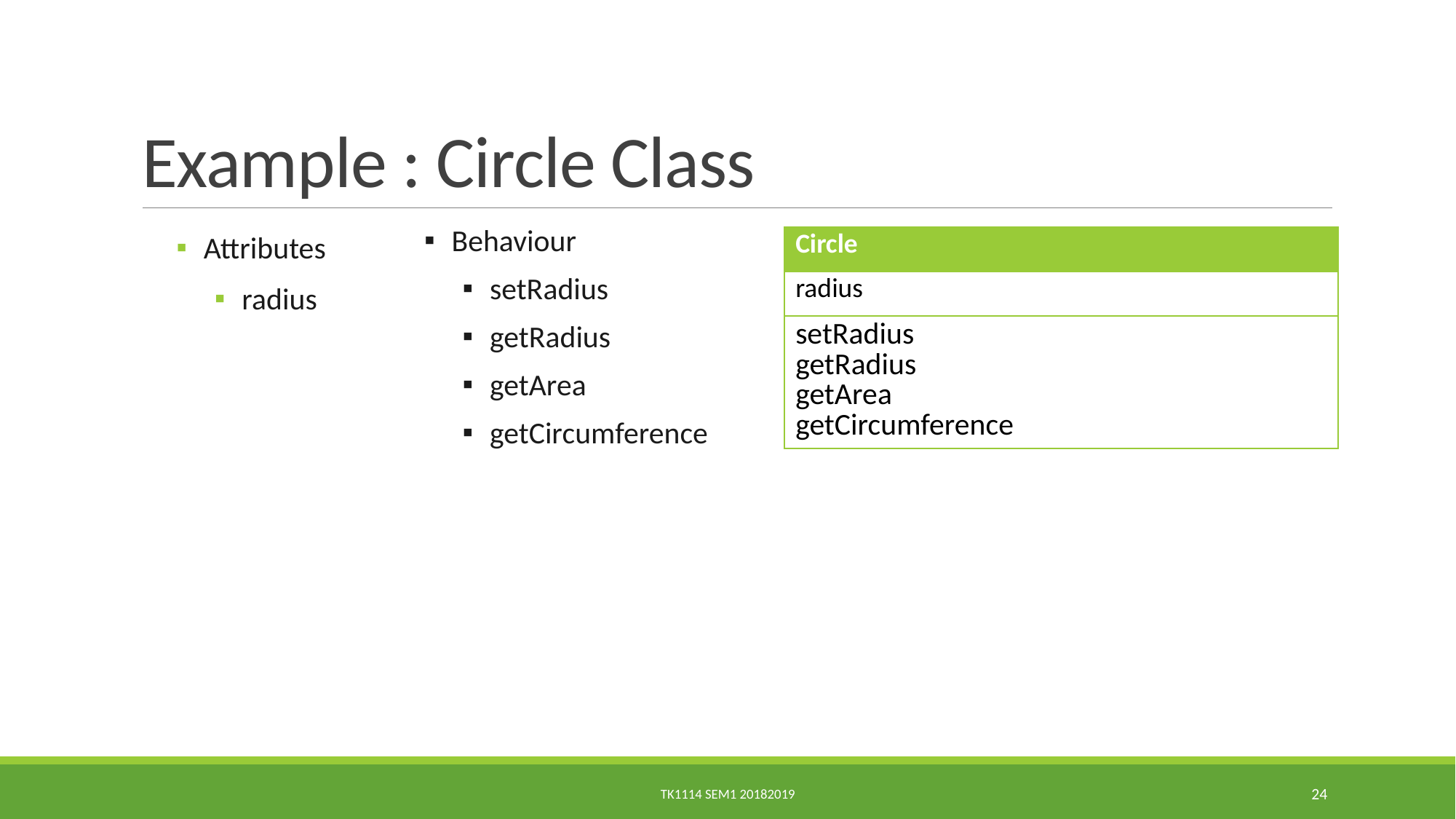

# Example : Circle Class
Behaviour
setRadius
getRadius
getArea
getCircumference

Attributes
radius

| Circle |
| --- |
| radius |
| setRadius getRadius getArea getCircumference |
TK1114 sem1 20182019
24